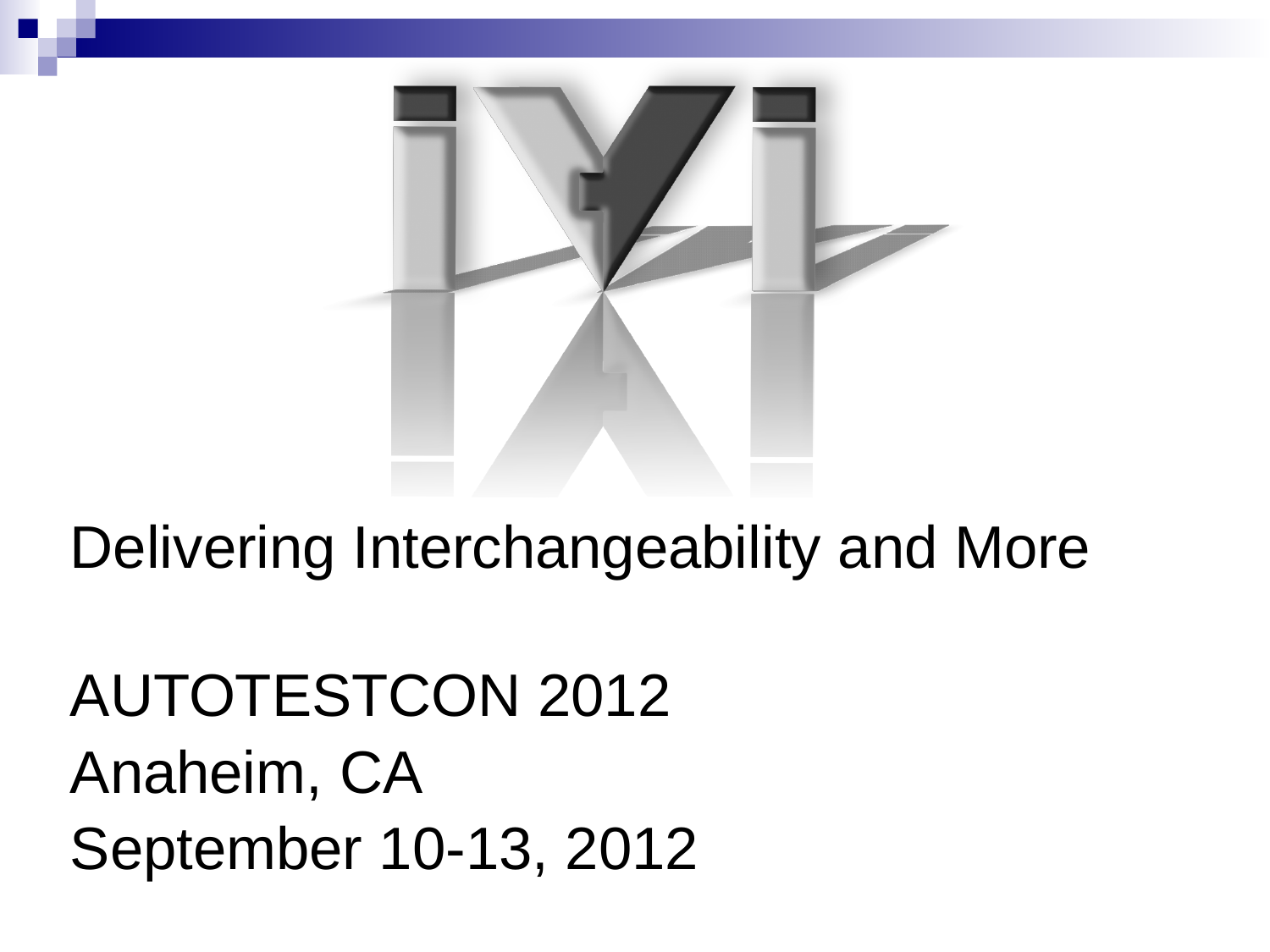

Delivering Interchangeability and More
AUTOTESTCON 2012
Anaheim, CA
September 10-13, 2012